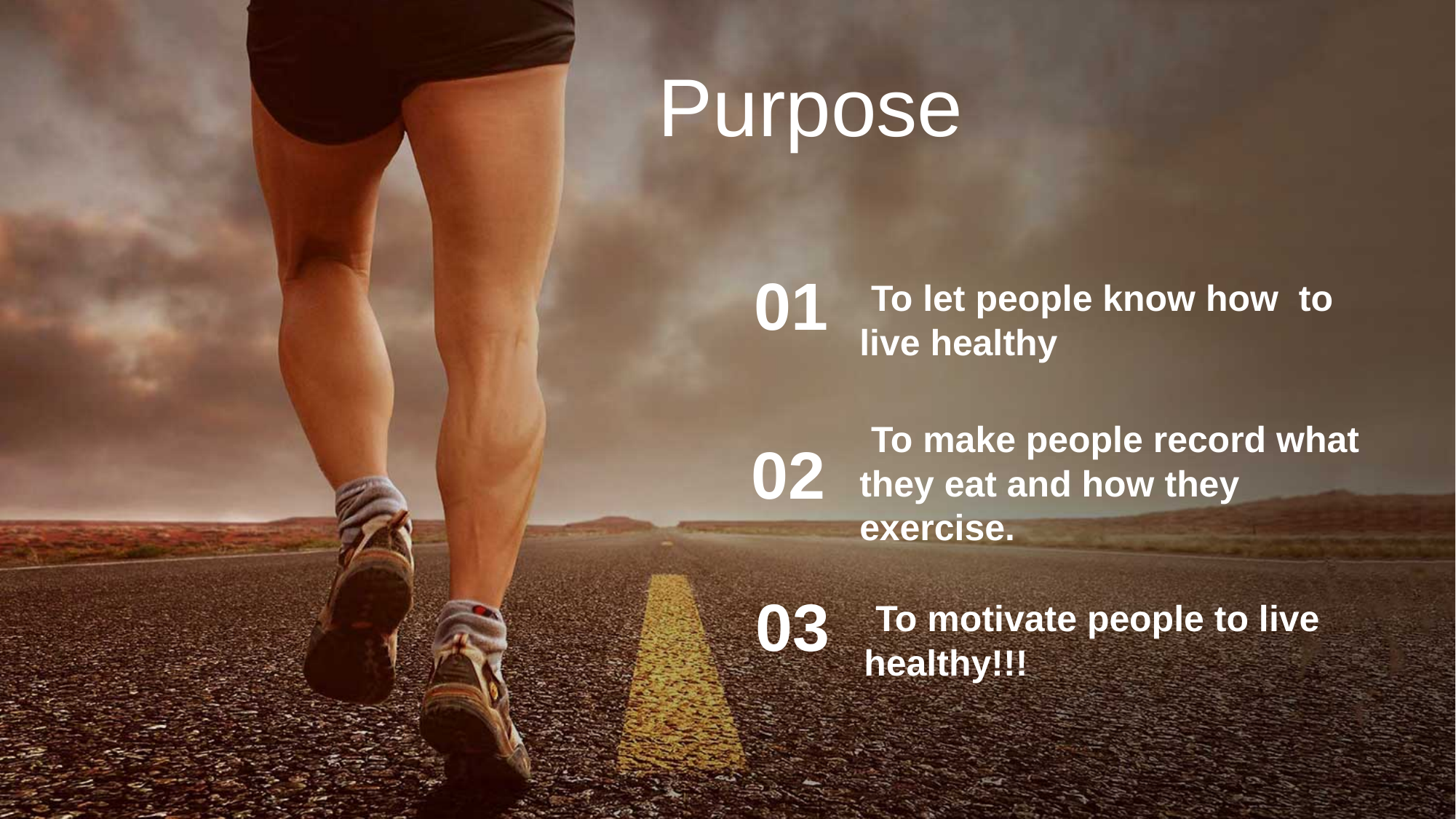

Purpose
01
 To let people know how  to live healthy
 To make people record what they eat and how they exercise.
02

03

 To motivate people to live healthy!!!